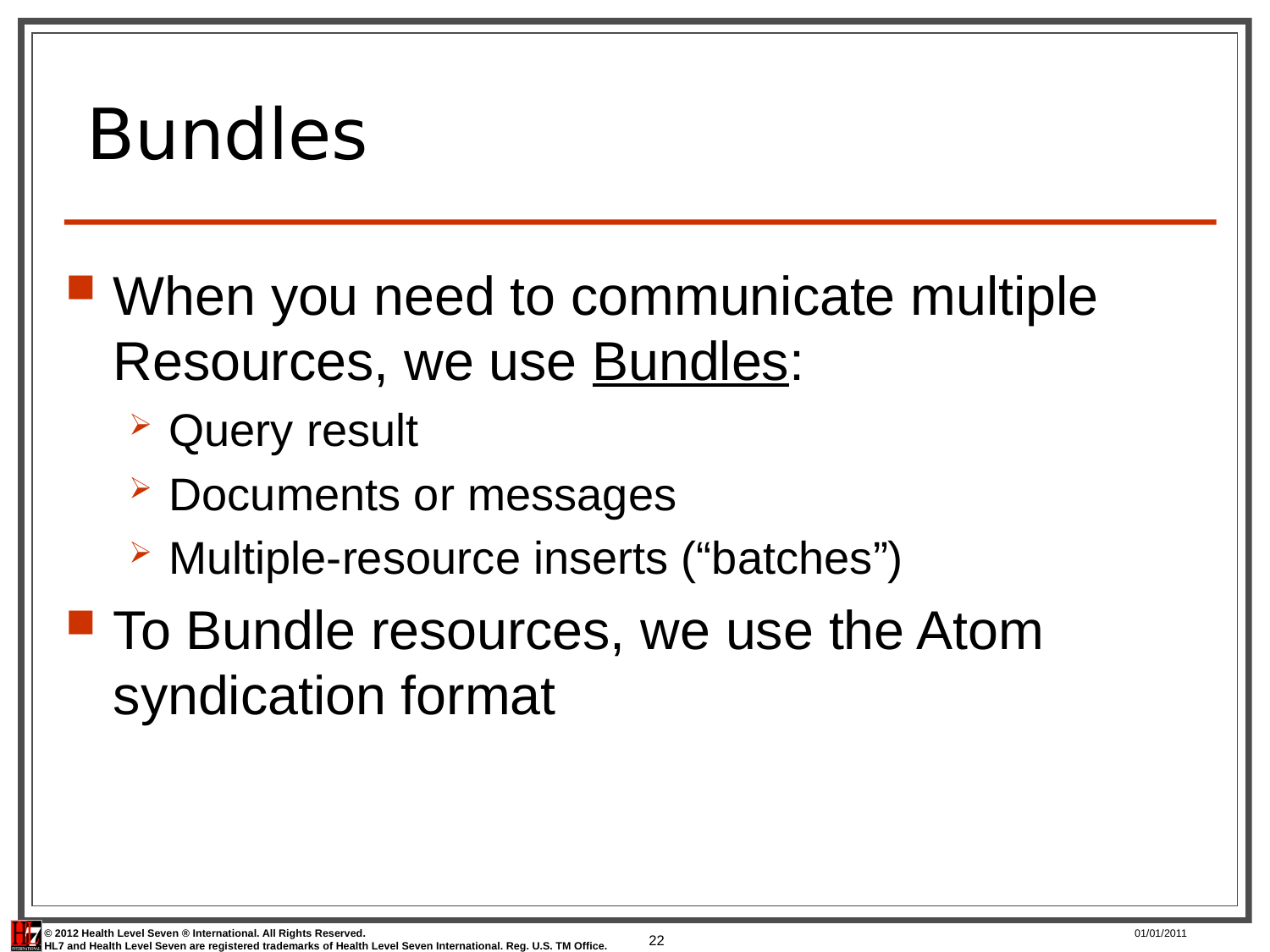

# Bundles
When you need to communicate multiple Resources, we use Bundles:
Query result
Documents or messages
Multiple-resource inserts (“batches”)
To Bundle resources, we use the Atom syndication format
22
01/01/2011